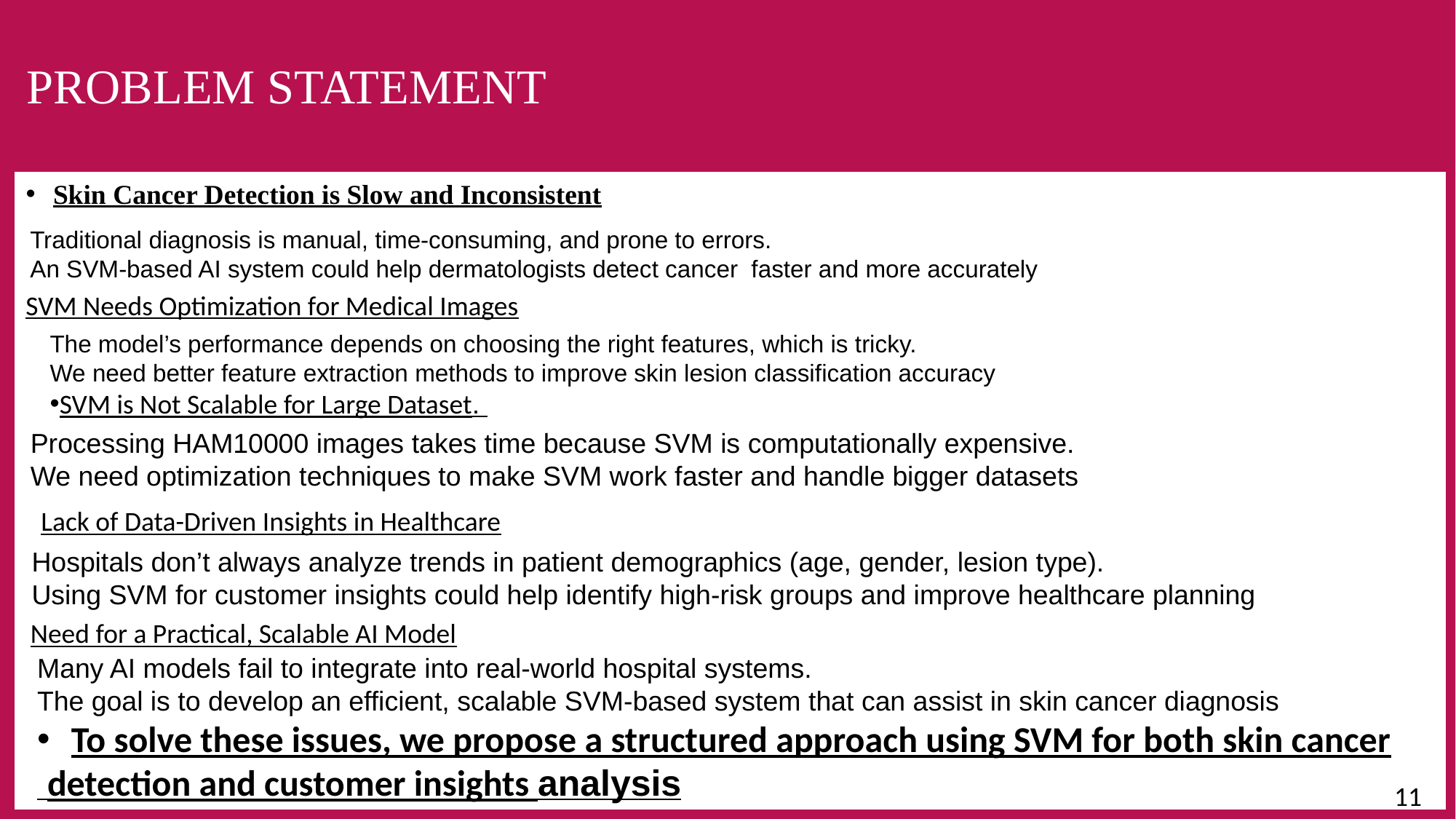

# PROBLEM STATEMENT
Skin Cancer Detection is Slow and Inconsistent

Traditional diagnosis is manual, time-consuming, and prone to errors.
An SVM-based AI system could help dermatologists detect cancer  faster and more accurately
SVM Needs Optimization for Medical Images

The model’s performance depends on choosing the right features, which is tricky.
We need better feature extraction methods to improve skin lesion classification accuracy
SVM is Not Scalable for Large Dataset.

Processing HAM10000 images takes time because SVM is computationally expensive.
We need optimization techniques to make SVM work faster and handle bigger datasets
Lack of Data-Driven Insights in Healthcare

Hospitals don’t always analyze trends in patient demographics (age, gender, lesion type).
Using SVM for customer insights could help identify high-risk groups and improve healthcare planning
Need for a Practical, Scalable AI Model

Many AI models fail to integrate into real-world hospital systems.
The goal is to develop an efficient, scalable SVM-based system that can assist in skin cancer diagnosis
To solve these issues, we propose a structured approach using SVM for both skin cancer
 detection and customer insights analysis

   11